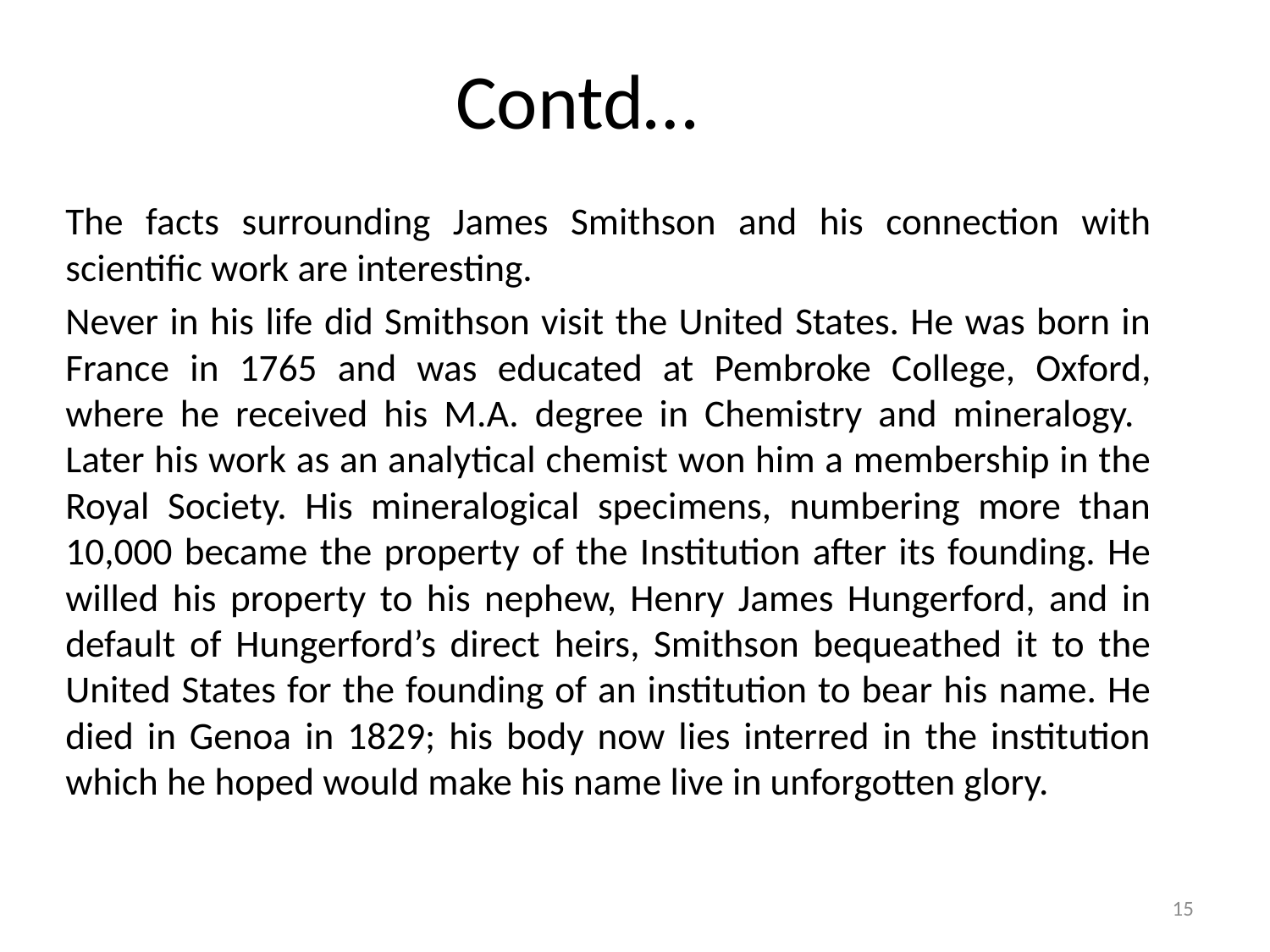

# Contd…
The facts surrounding James Smithson and his connection with scientific work are interesting.
Never in his life did Smithson visit the United States. He was born in France in 1765 and was educated at Pembroke College, Oxford, where he received his M.A. degree in Chemistry and mineralogy.  Later his work as an analytical chemist won him a membership in the Royal Society. His mineralogical specimens, numbering more than 10,000 became the property of the Institution after its founding. He willed his property to his nephew, Henry James Hungerford, and in default of Hungerford’s direct heirs, Smithson bequeathed it to the United States for the founding of an institution to bear his name. He died in Genoa in 1829; his body now lies interred in the institution which he hoped would make his name live in unforgotten glory.

15